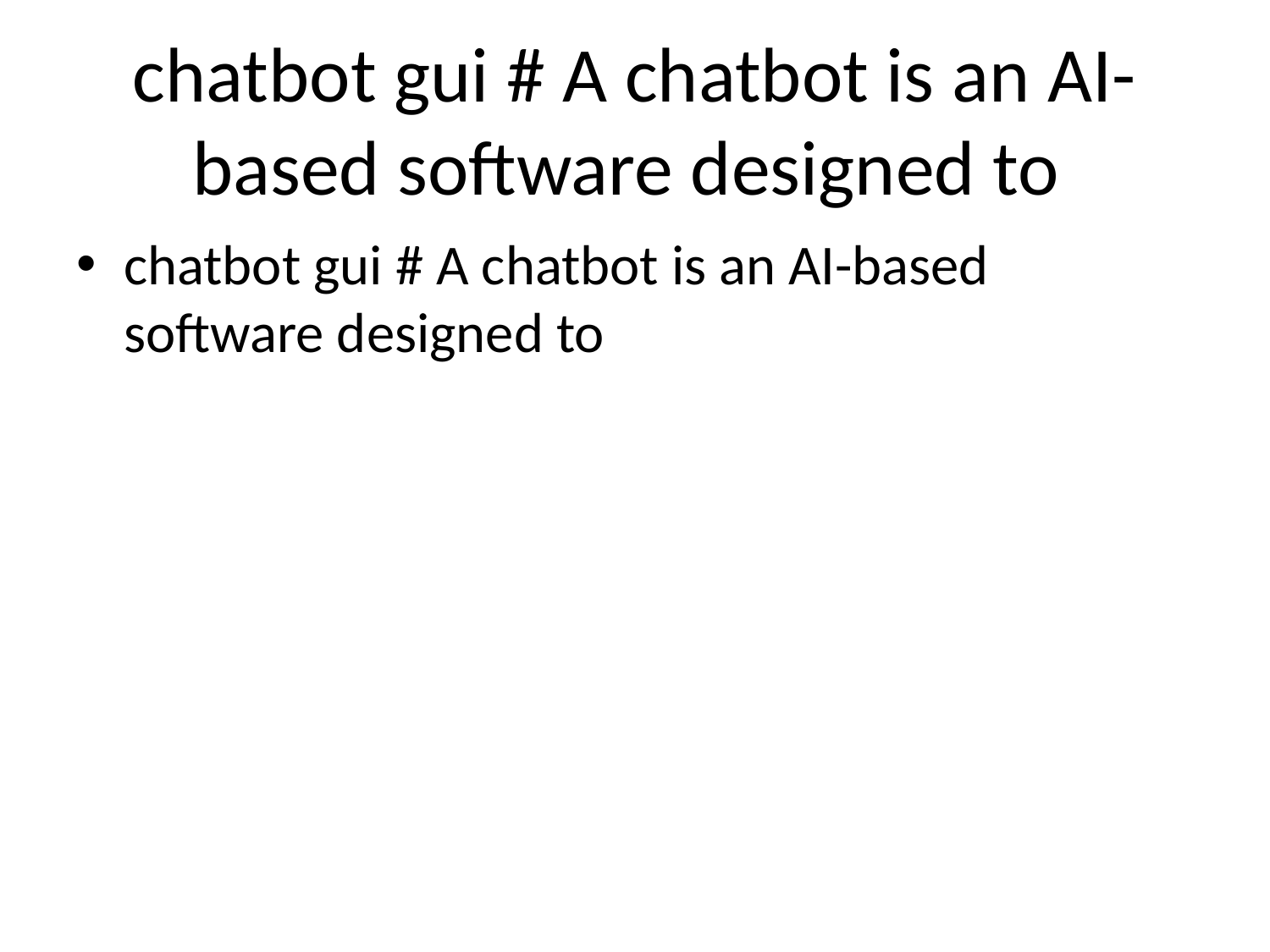

# chatbot gui # A chatbot is an AI-based software designed to
chatbot gui # A chatbot is an AI-based software designed to